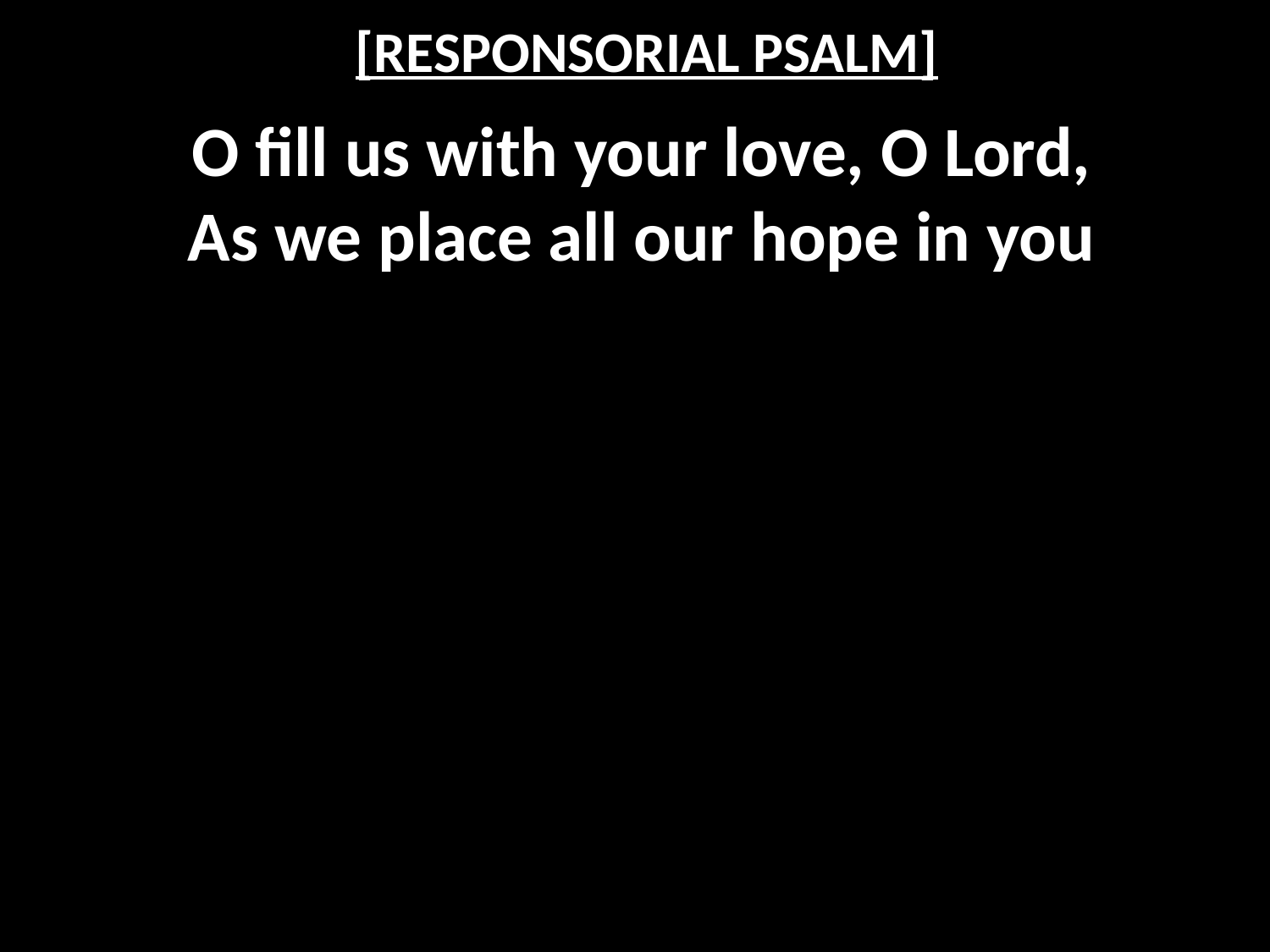

# [RESPONSORIAL PSALM]
O fill us with your love, O Lord,
As we place all our hope in you